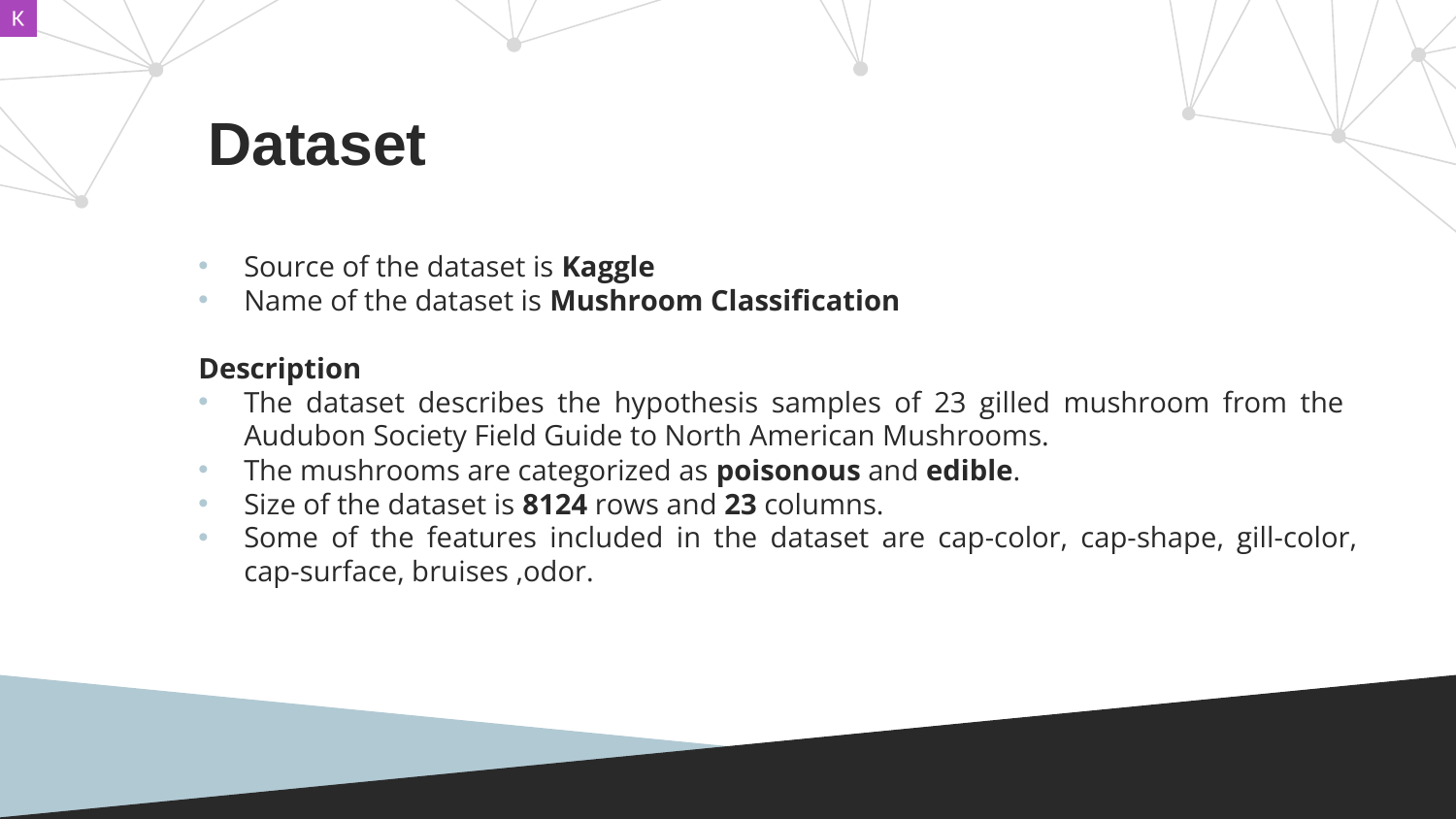

# Dataset
Source of the dataset is Kaggle
Name of the dataset is Mushroom Classification

Description
The dataset describes the hypothesis samples of 23 gilled mushroom from the  Audubon Society Field Guide to North American Mushrooms.
The mushrooms are categorized as poisonous and edible.
Size of the dataset is 8124 rows and 23 columns.
Some of the features included in the dataset are cap-color, cap-shape, gill-color, cap-surface, bruises ,odor.